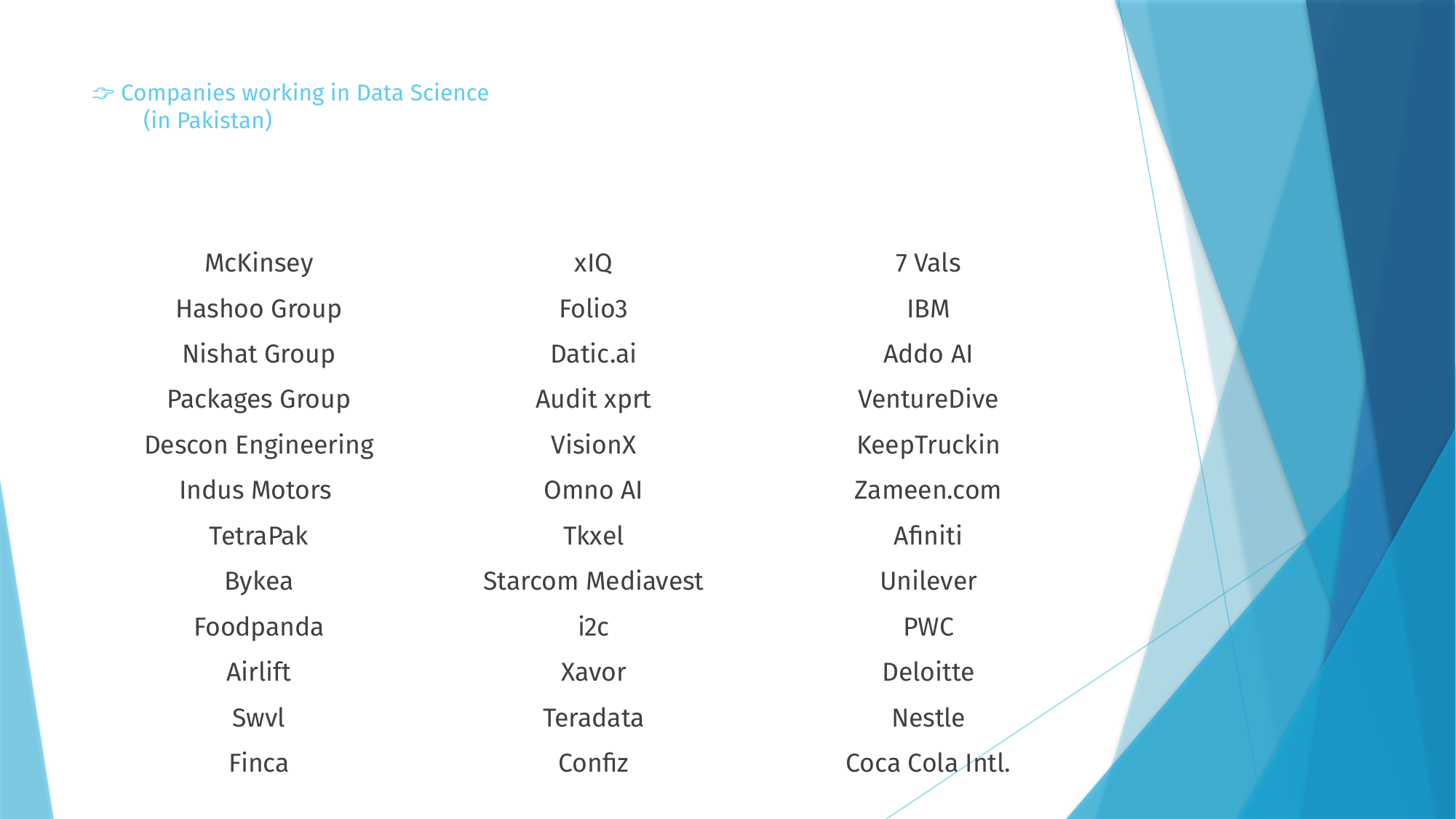

# 👉 Companies working in Data Science (in Pakistan)
McKinsey
Hashoo Group
Nishat Group
Packages Group
Descon Engineering
Indus Motors
TetraPak
Bykea
Foodpanda
Airlift
Swvl
Finca
xIQ
Folio3
Datic.ai
Audit xprt
VisionX
Omno AI
Tkxel
Starcom Mediavest
i2c
Xavor
Teradata
Confiz
7 Vals
IBM
Addo AI
VentureDive
KeepTruckin
Zameen.com
Afiniti
Unilever
PWC
Deloitte
Nestle
Coca Cola Intl.